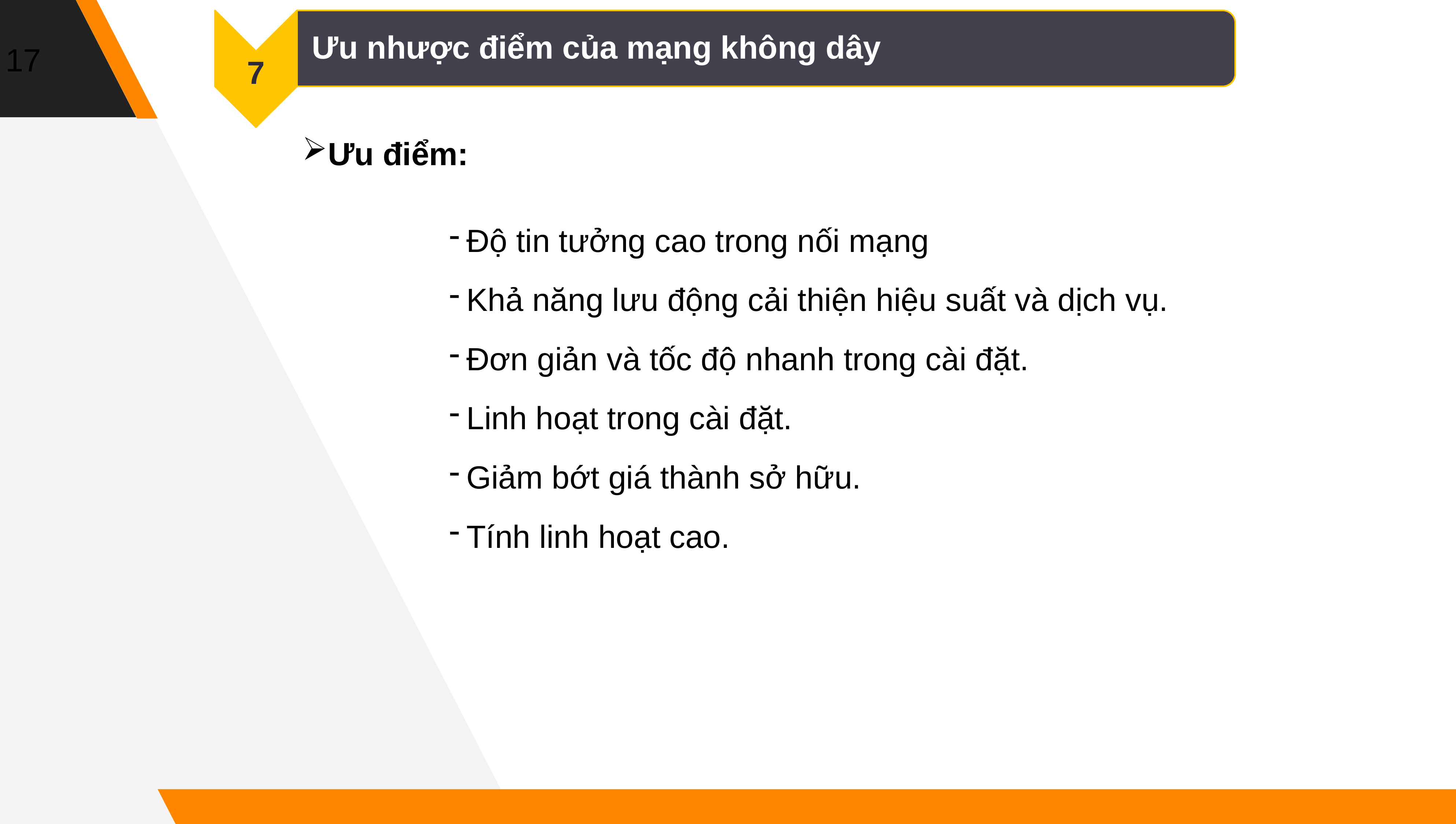

17
7
Ưu nhược điểm của mạng không dây
Ưu điểm:
Độ tin tưởng cao trong nối mạng
Khả năng lưu động cải thiện hiệu suất và dịch vụ.
Đơn giản và tốc độ nhanh trong cài đặt.
Linh hoạt trong cài đặt.
Giảm bớt giá thành sở hữu.
Tính linh hoạt cao.